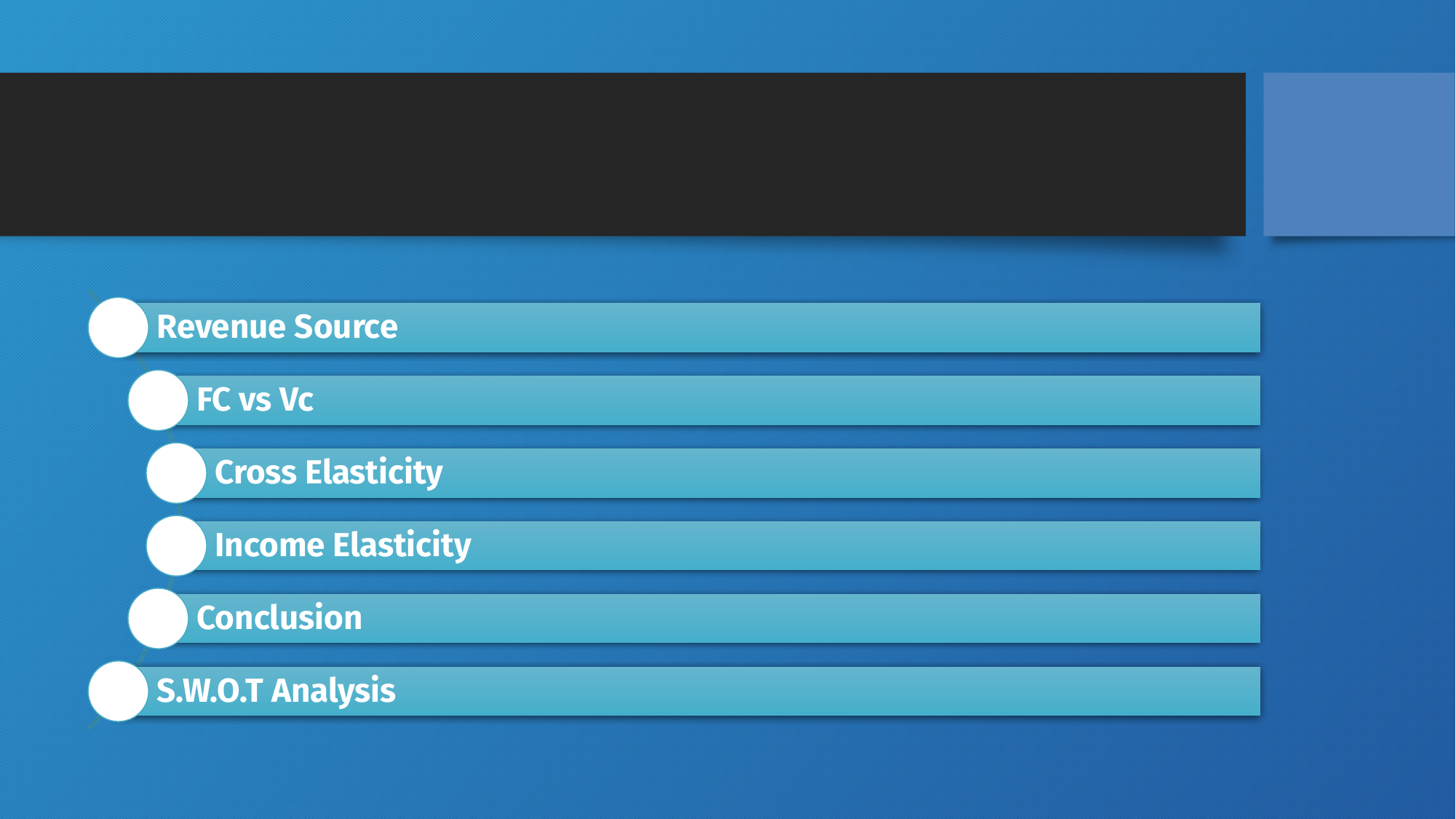

#
Revenue Source
FC vs Vc
Cross Elasticity
Income Elasticity
Conclusion
S.W.O.T Analysis